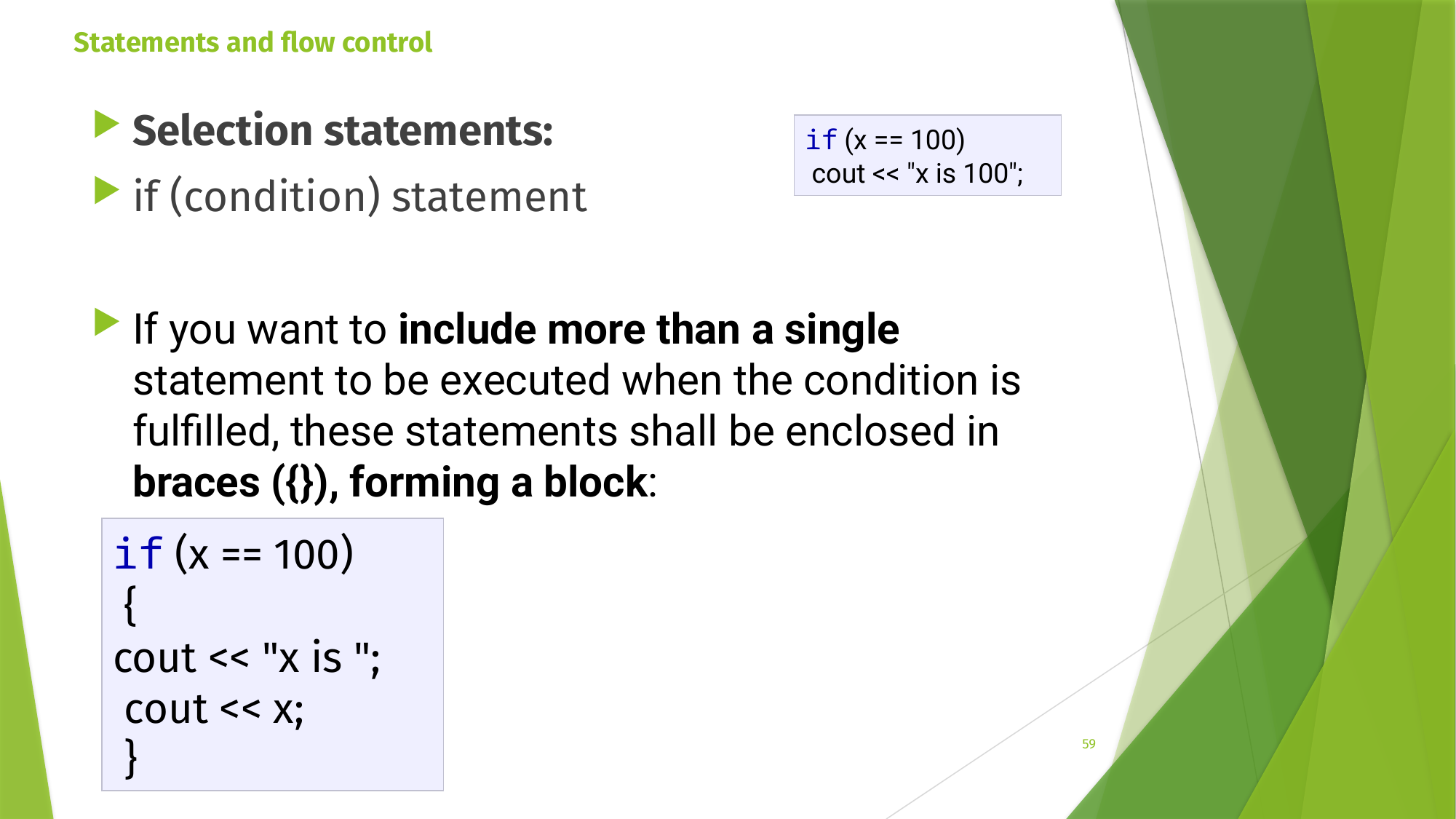

# Statements and flow control
Selection statements:
if (condition) statement

If you want to include more than a single statement to be executed when the condition is fulfilled, these statements shall be enclosed in braces ({}), forming a block:

| if (x == 100) cout << "x is 100"; |
| --- |

| if (x == 100) { cout << "x is "; cout << x; } |
| --- |
59